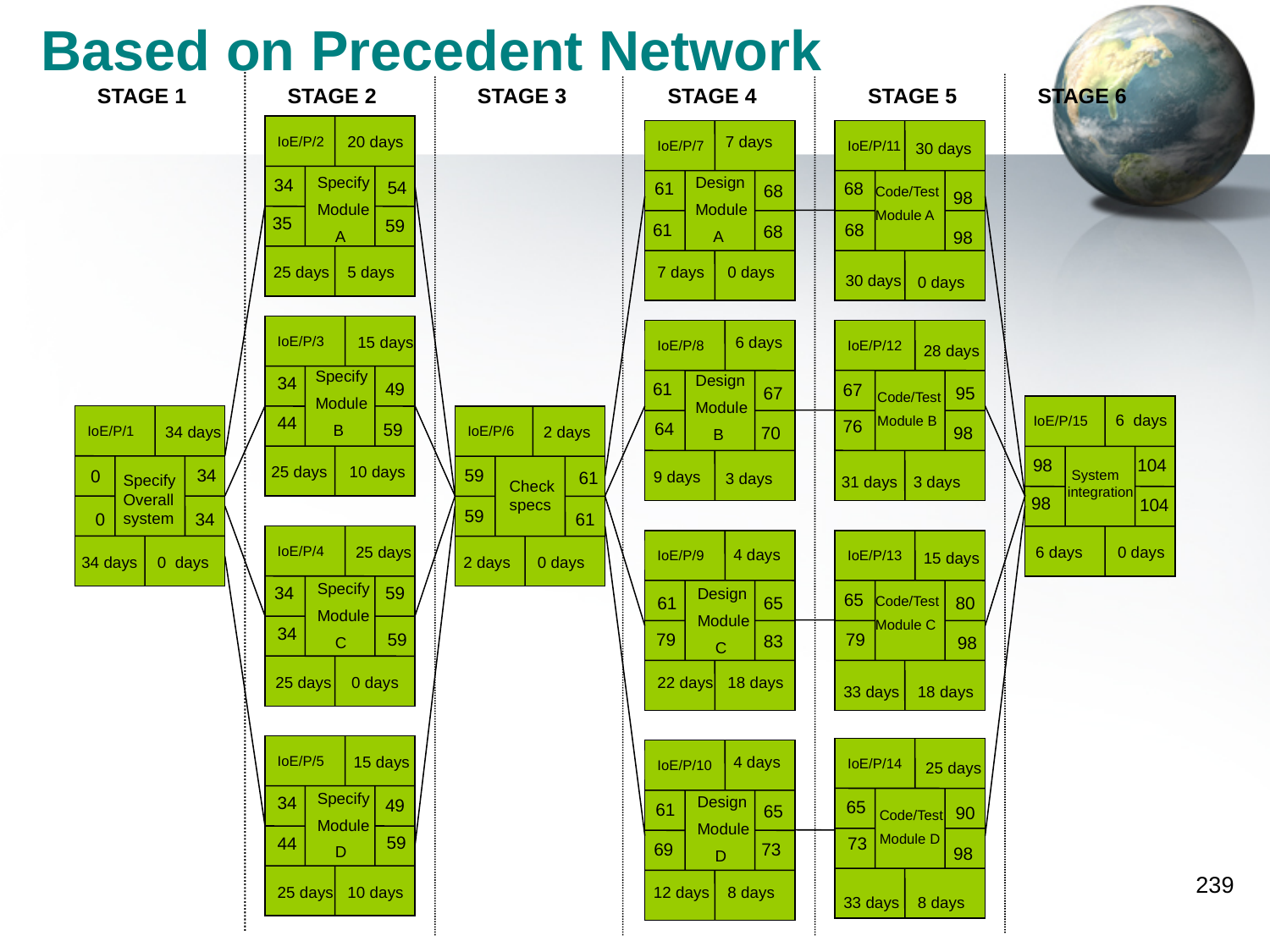

Based on Precedent Network

STAGE 1
STAGE 2
STAGE 3
STAGE 4
STAGE 5
STAGE 6

IoE/P/2

IoE/P/3

IoE/P/4

IoE/P/7

IoE/P/8

IoE/P/9

IoE/P/10

IoE/P/11

IoE/P/12

IoE/P/13

20 days
7 days
30 days

Specify
Module
    A
Design
Module
    A
34
54
61
68
68
Code/Test
Module A
98

35
59

61
68
68
98
25 days
5 days
7 days
0 days
30 days
0 days
15 days
6 days
28 days
Specify
Module
    B
Design
Module
    B
34
61
49
67
67
95
Code/Test
Module B

6  days

IoE/P/1

34
0
Specify Overall system
0
34
34 days
0  days

44

IoE/P/6

IoE/P/15
76

64
59
34 days
34 days
2 days
70
98
98
104
25 days
10 days
59
 System integration
61
9 days
3 days
31 days
3 days
Check specs
98
104

59
61

25 days
6 days
0 days
4 days
15 days
2 days
0 days

Specify
Module
    C
34
59
Design
Module
    C
65
61
65
Code/Test
Module C
80
34

59
79
79
83
98
25 days
0 days
22 days
18 days
33 days
18 days

IoE/P/5

IoE/P/14

15 days
4 days
25 days
Specify
Module
    D
34
Design
Module
    D
49
65
61
65
90
Code/Test
Module D
59
44
73

73
69
98
239
25 days
10 days
12 days
8 days
33 days
8 days